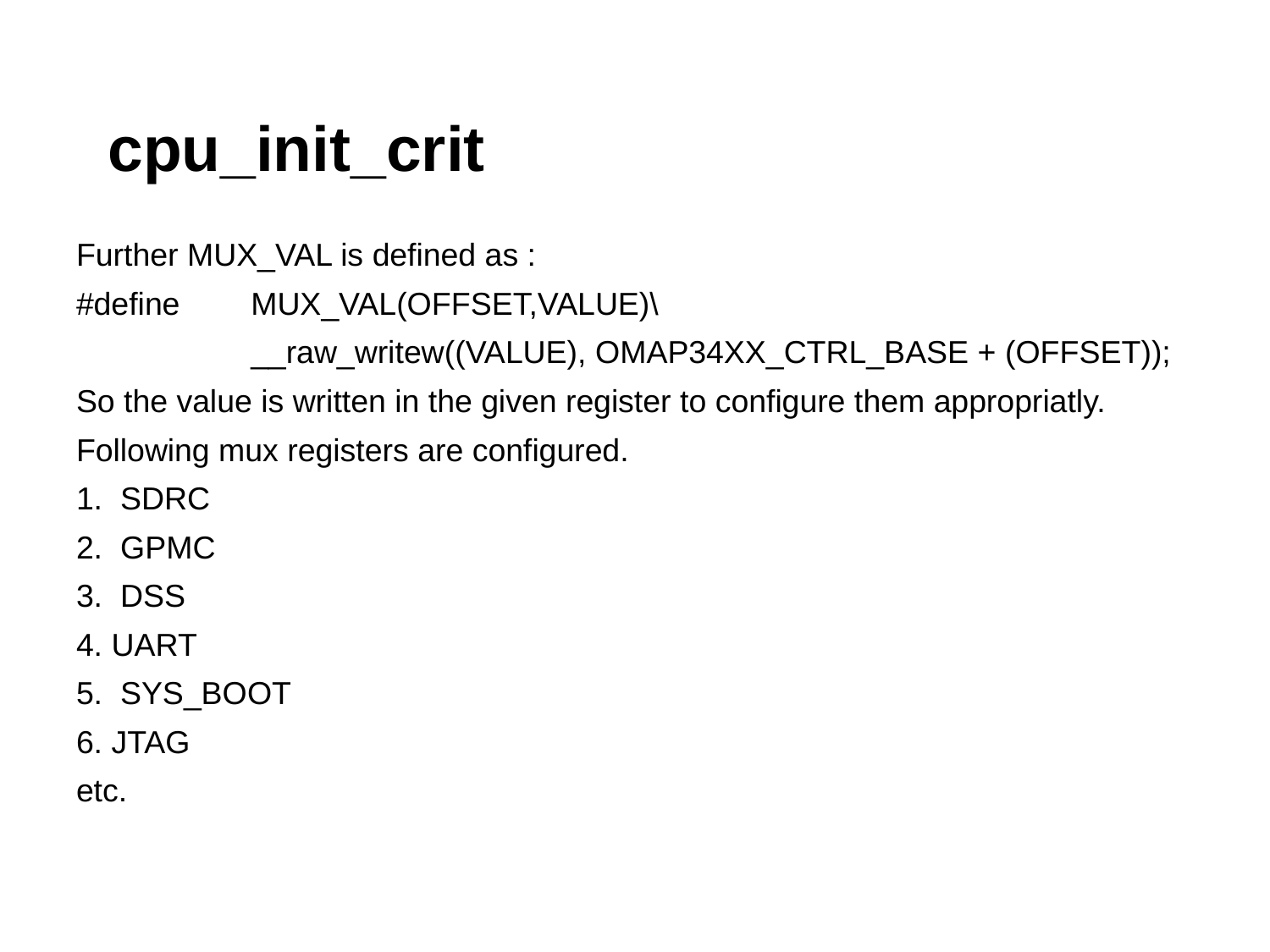

# cpu_init_crit
Further MUX_VAL is defined as :
#define     	MUX_VAL(OFFSET,VALUE)\
            	__raw_writew((VALUE), OMAP34XX_CTRL_BASE + (OFFSET));
So the value is written in the given register to configure them appropriatly.
Following mux registers are configured.
1.  SDRC
2.  GPMC
3.  DSS
4. UART
5.  SYS_BOOT
6. JTAG
etc.